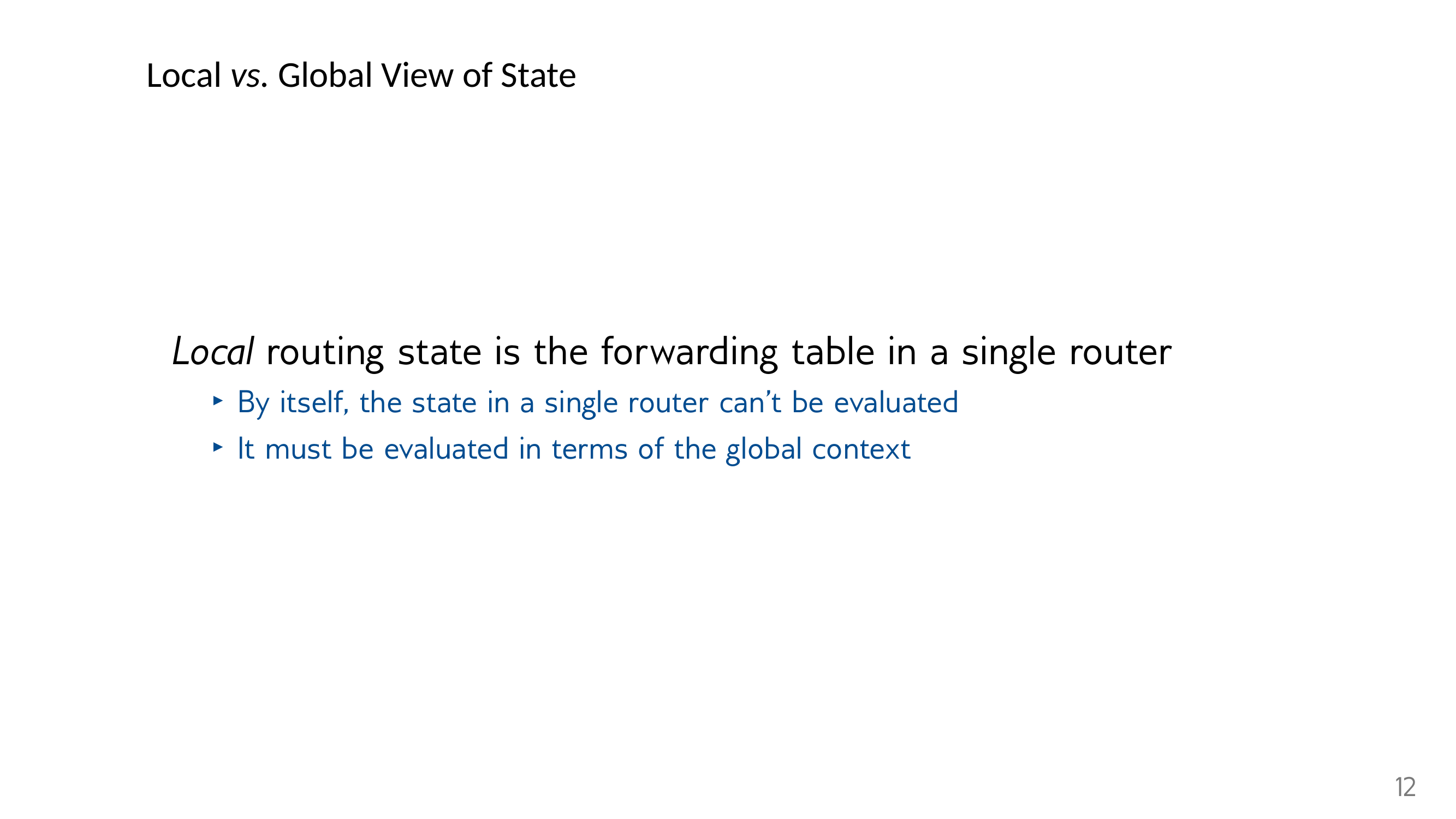

# Local vs. Global View of State
Local routing state is the forwarding table in a single router
By itself, the state in a single router can’t be evaluated
It must be evaluated in terms of the global context

12